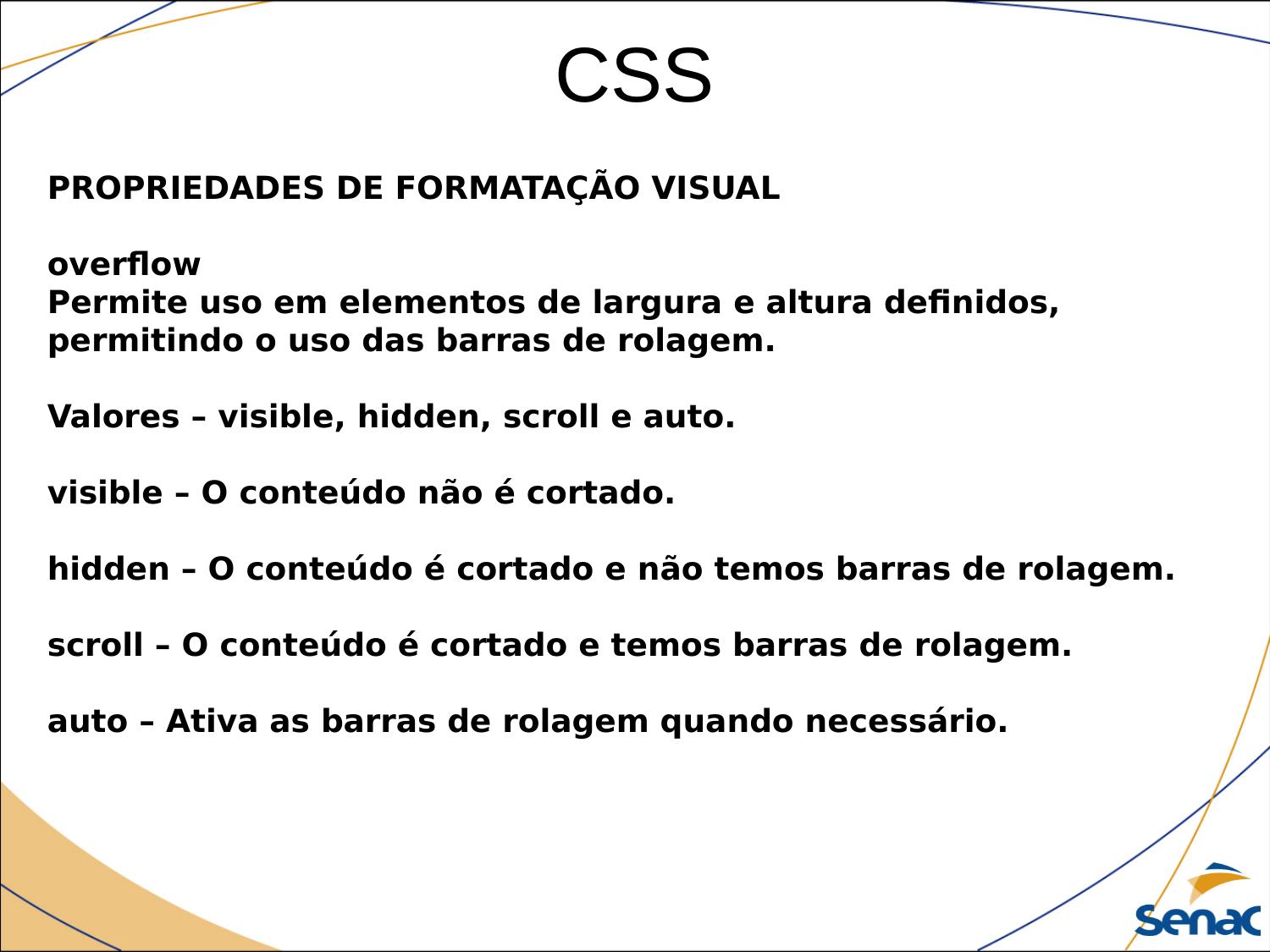

CSS
PROPRIEDADES DE FORMATAÇÃO VISUAL

overflow
Permite uso em elementos de largura e altura definidos, permitindo o uso das barras de rolagem.

Valores – visible, hidden, scroll e auto.

visible – O conteúdo não é cortado.

hidden – O conteúdo é cortado e não temos barras de rolagem.

scroll – O conteúdo é cortado e temos barras de rolagem.

auto – Ativa as barras de rolagem quando necessário.